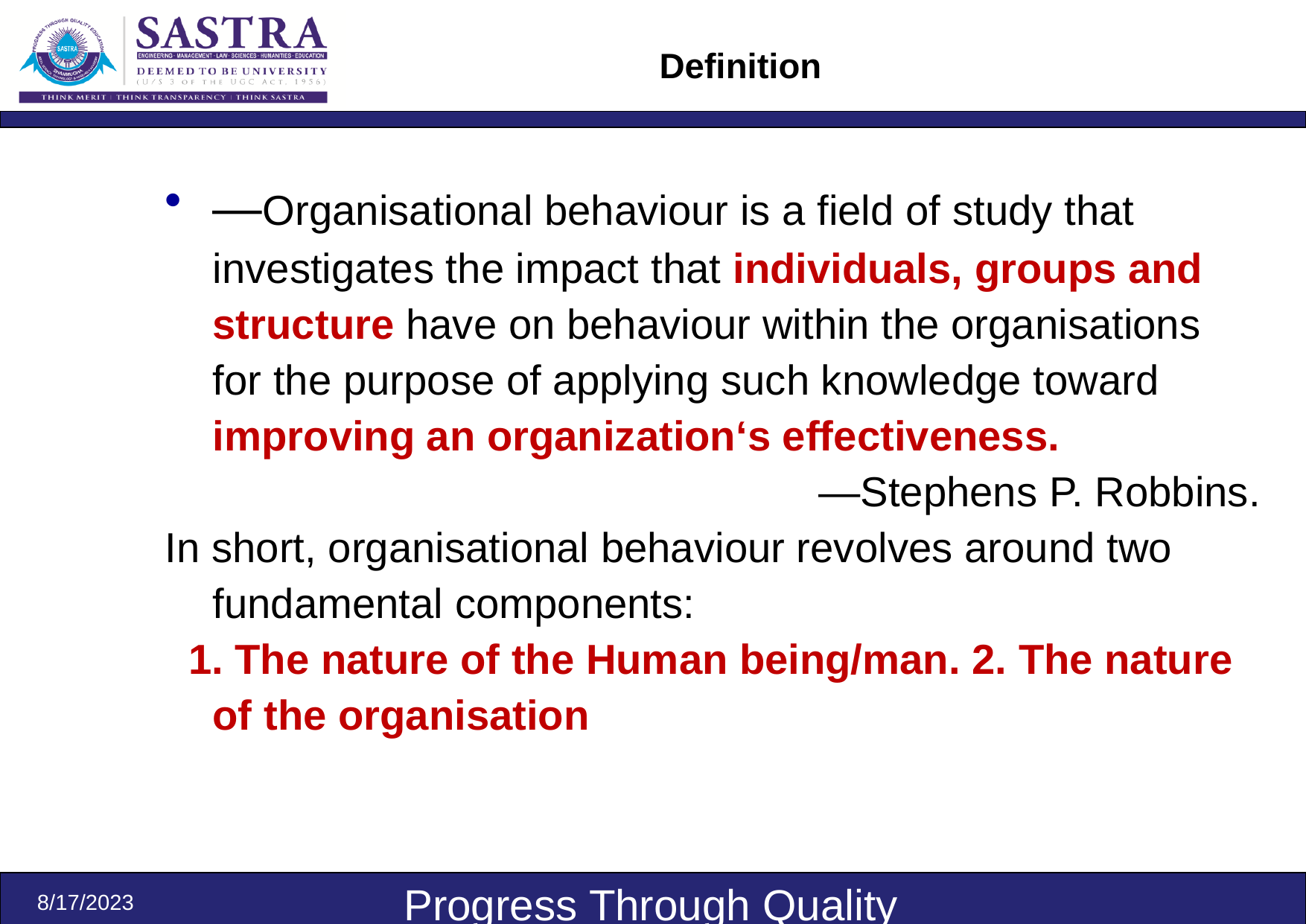

# Definition
―Organisational behaviour is a field of study that investigates the impact that individuals, groups and structure have on behaviour within the organisations for the purpose of applying such knowledge toward improving an organization‘s effectiveness.
—Stephens P. Robbins.
In short, organisational behaviour revolves around two fundamental components:
  1. The nature of the Human being/man. 2. The nature of the organisation

8/17/2023